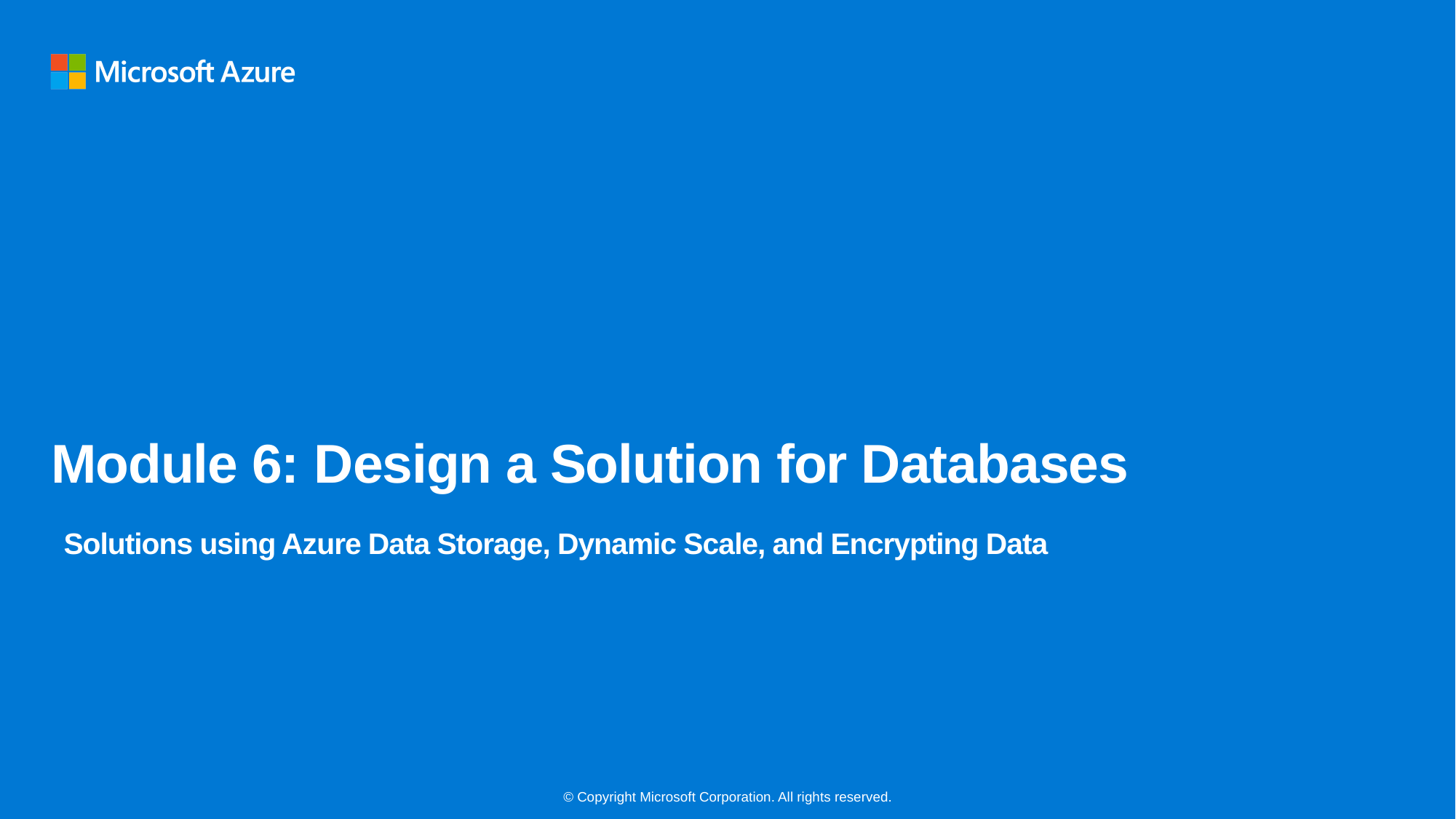

# Module 6: Design a Solution for Databases
Solutions using Azure Data Storage, Dynamic Scale, and Encrypting Data